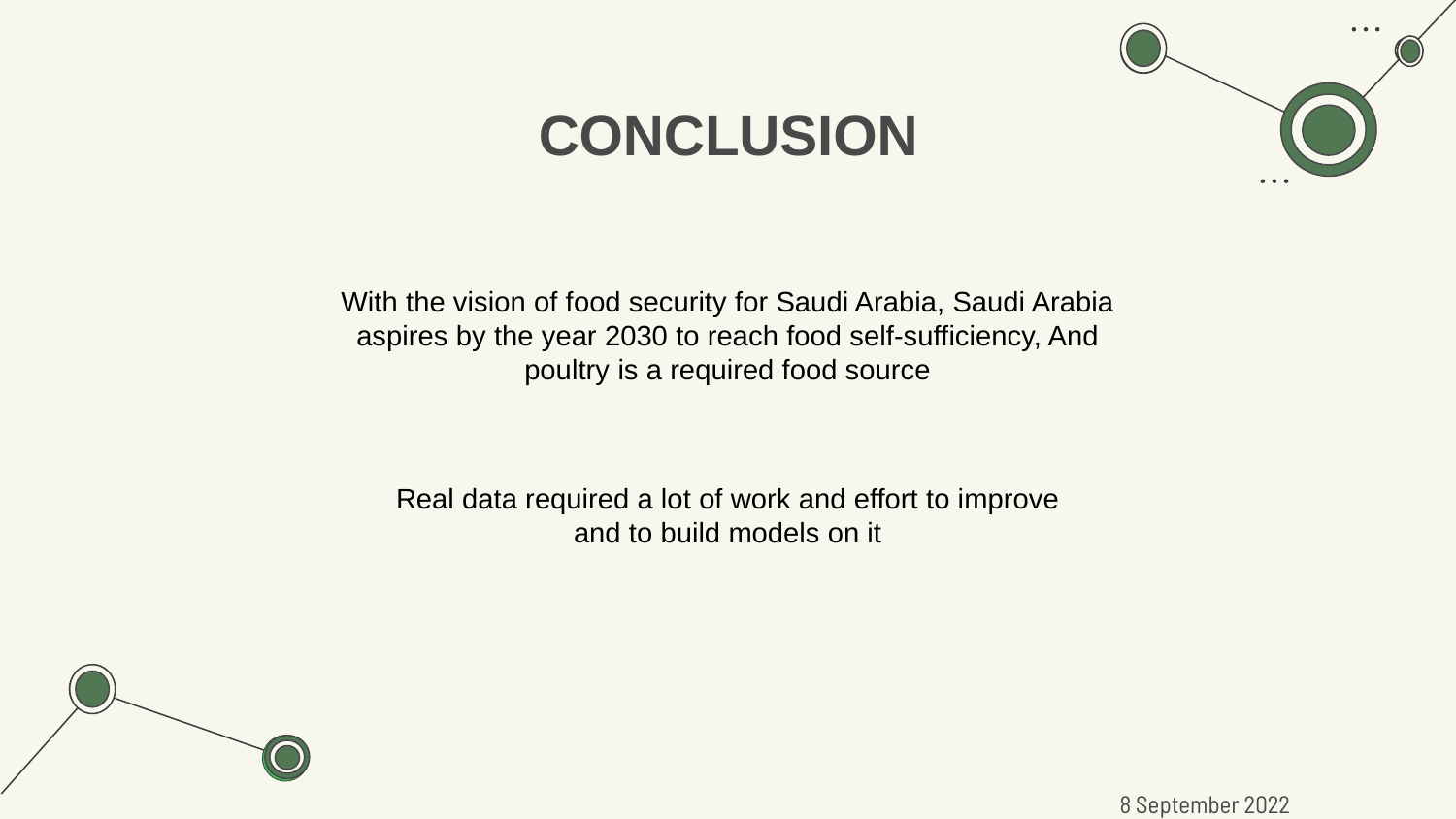

# CONCLUSION

With the vision of food security for Saudi Arabia, Saudi Arabia aspires by the year 2030 to reach food self-sufficiency, And poultry is a required food source
Real data required a lot of work and effort to improve and to build models on it

8 September 2022